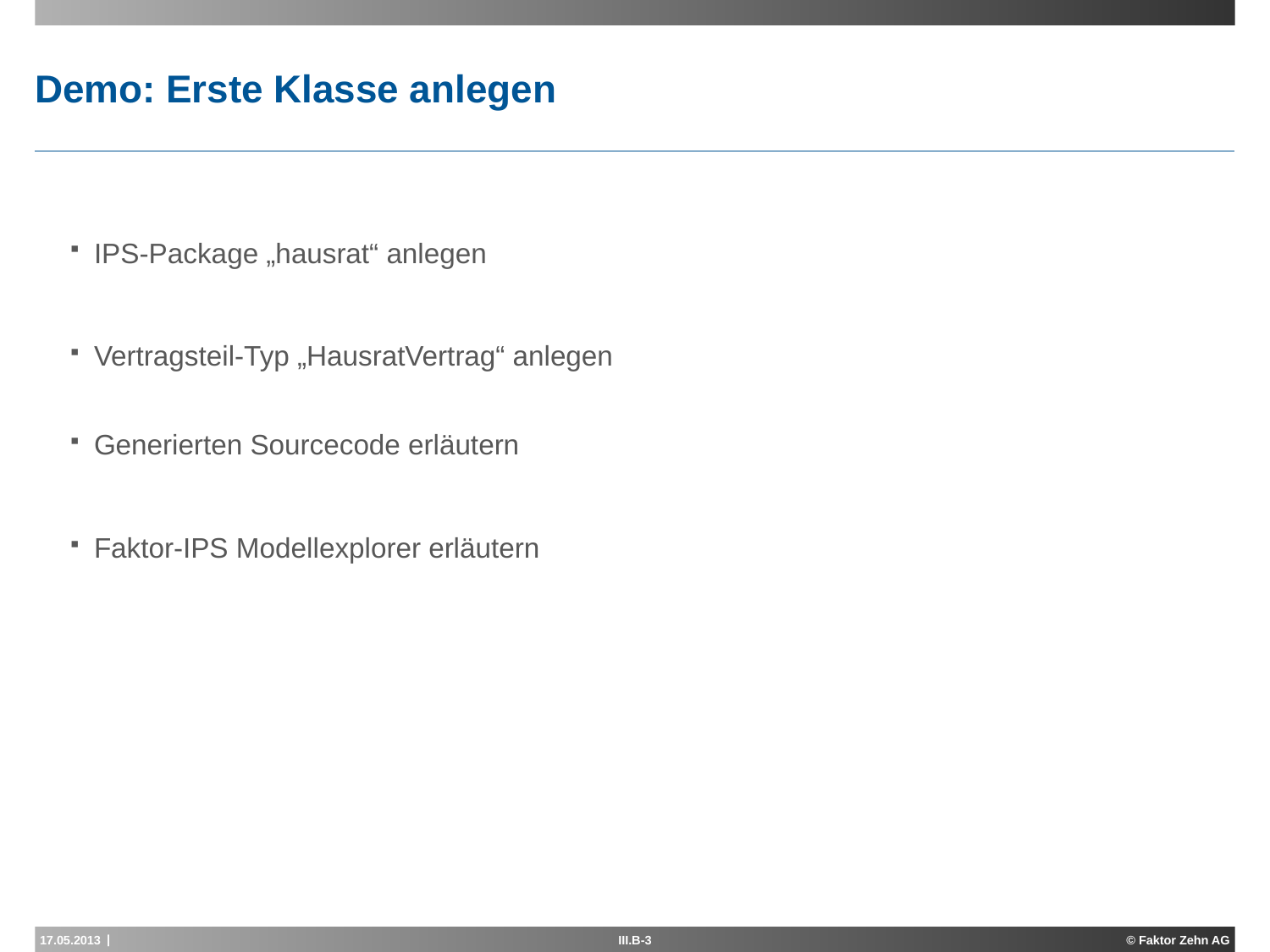

# Demo: Erste Klasse anlegen

IPS-Package „hausrat“ anlegen

Vertragsteil-Typ „HausratVertrag“ anlegen

Generierten Sourcecode erläutern

Faktor-IPS Modellexplorer erläutern

17.05.2013
III.B-3